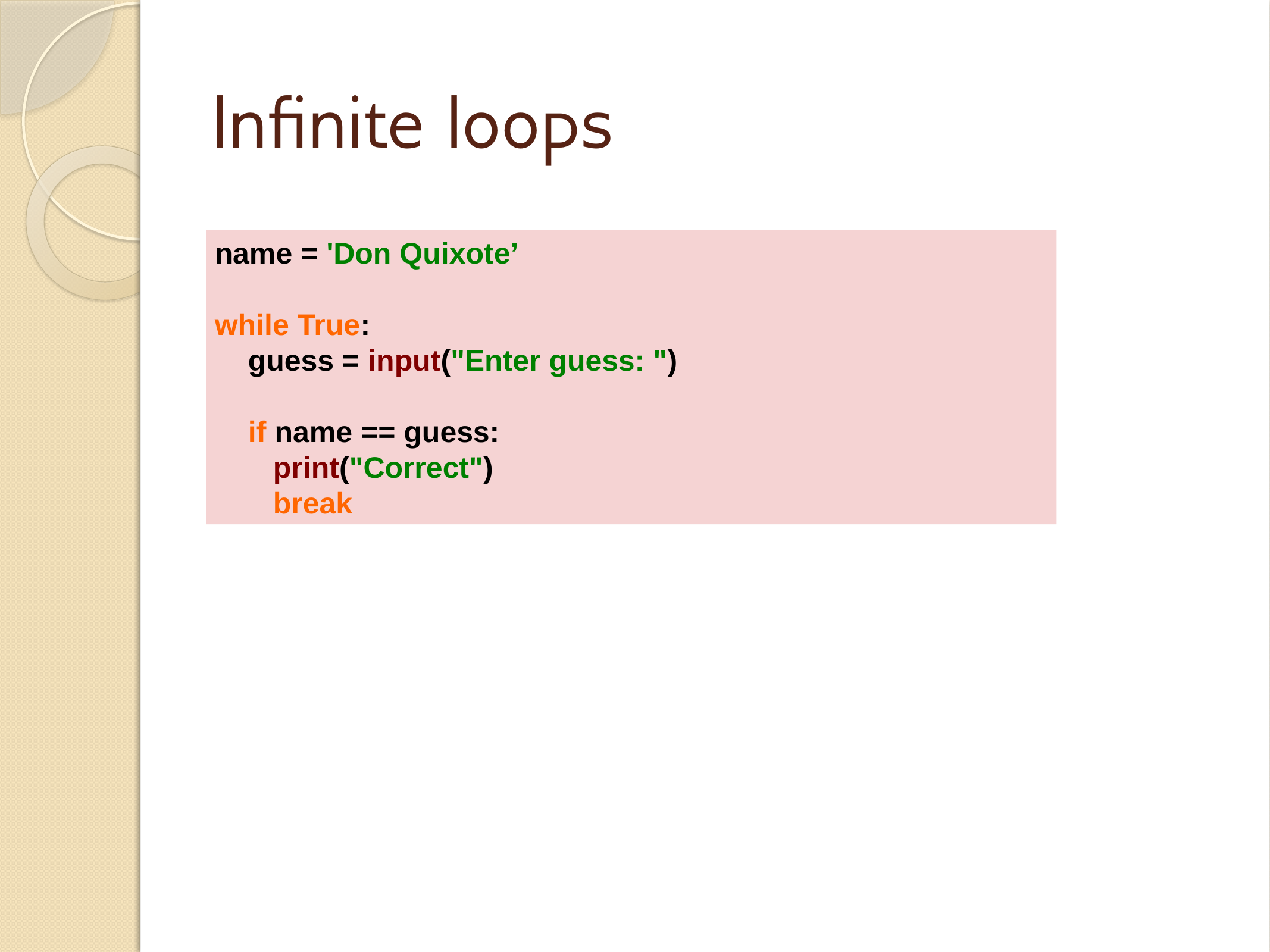

# Infinite loops
name = 'Don Quixote’

while True:
    guess = input("Enter guess: ")

    if name == guess:
       print("Correct")
       break